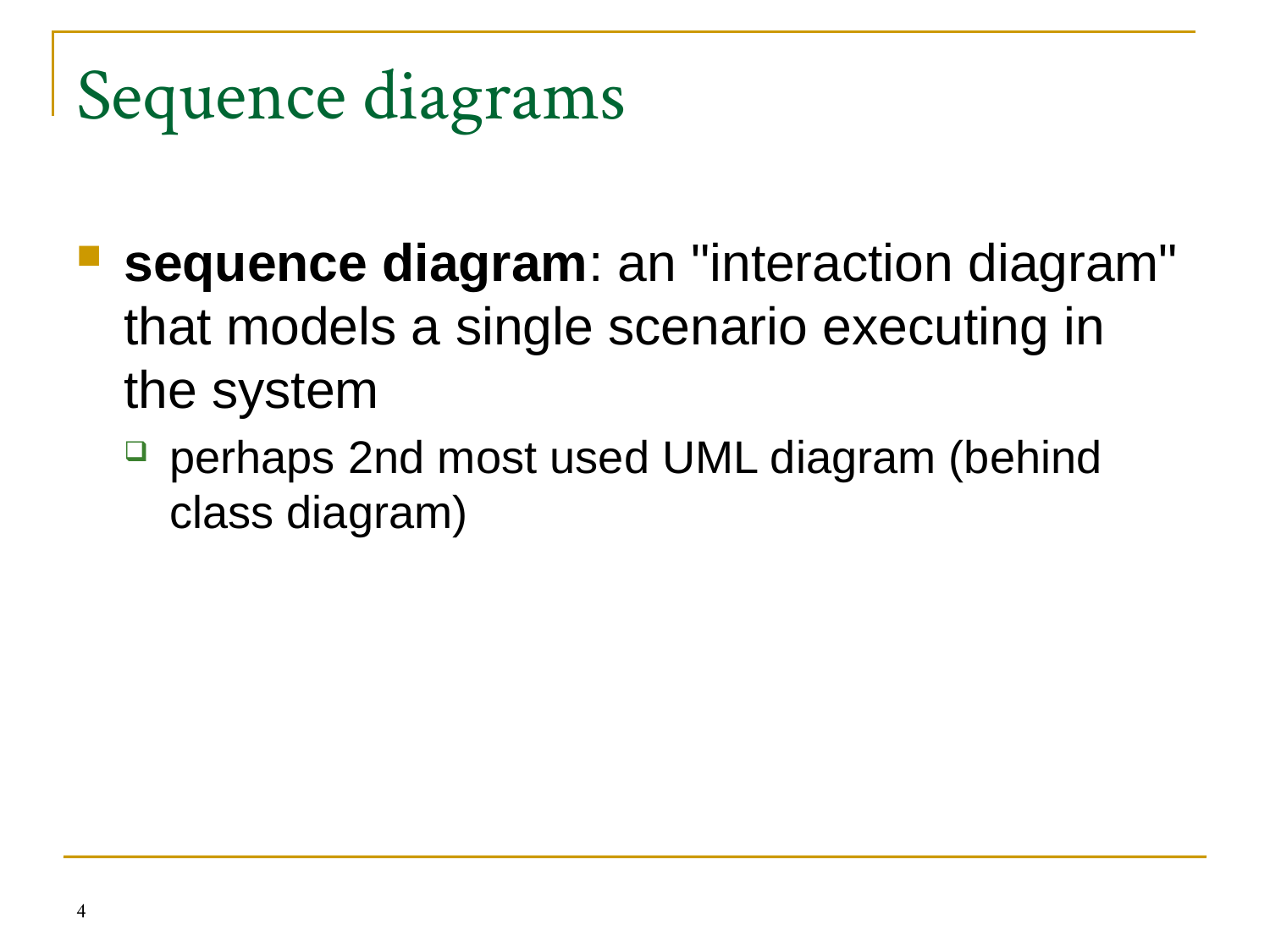

# Sequence diagrams
sequence diagram: an "interaction diagram" that models a single scenario executing in the system
perhaps 2nd most used UML diagram (behind class diagram)

4